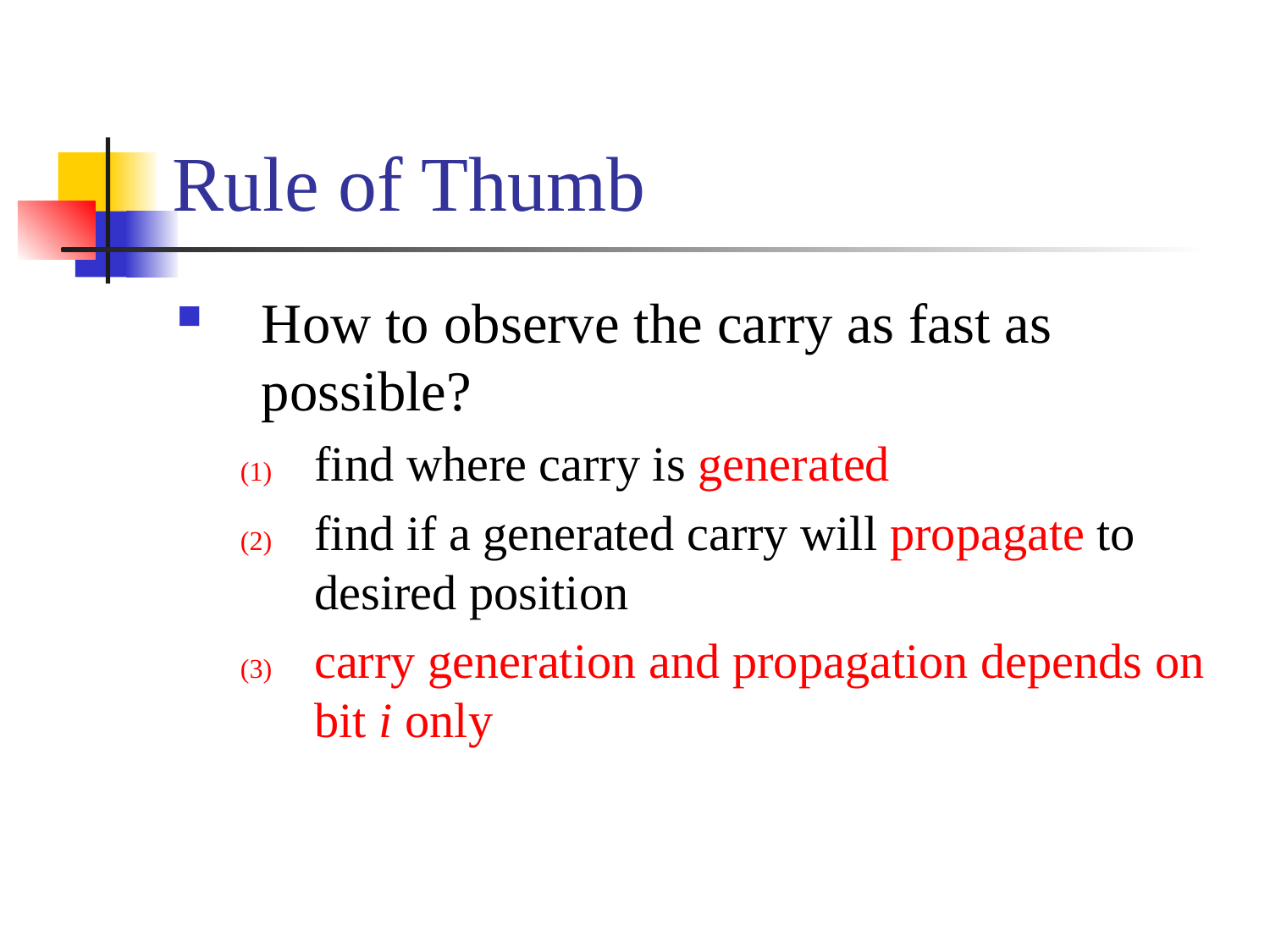

# Rule of Thumb
How to observe the carry as fast as possible?
find where carry is generated
find if a generated carry will propagate to desired position
carry generation and propagation depends on bit i only